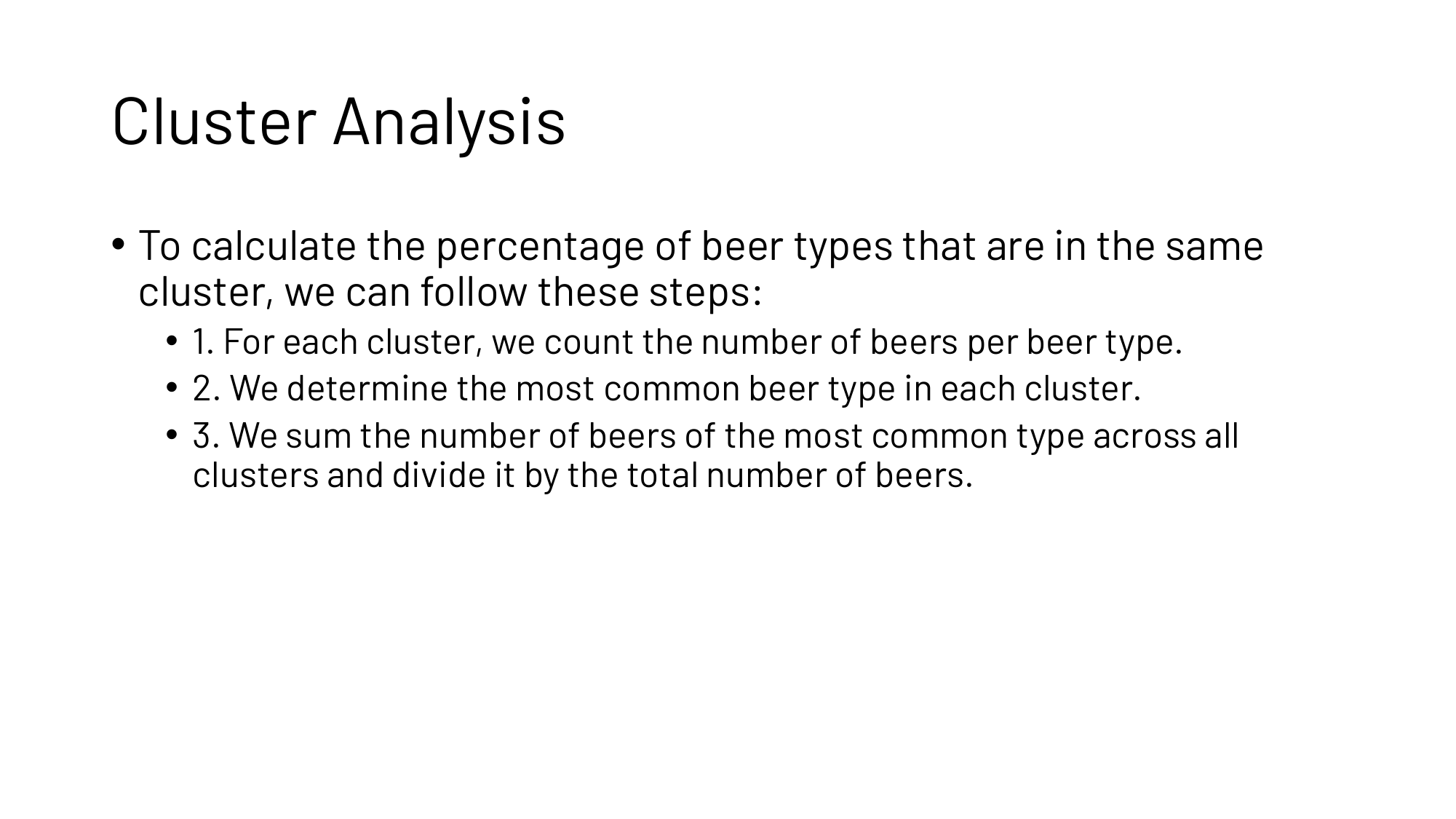

# Cluster Analysis
To calculate the percentage of beer types that are in the same cluster, we can follow these steps:
1. For each cluster, we count the number of beers per beer type.
2. We determine the most common beer type in each cluster.
3. We sum the number of beers of the most common type across all clusters and divide it by the total number of beers.